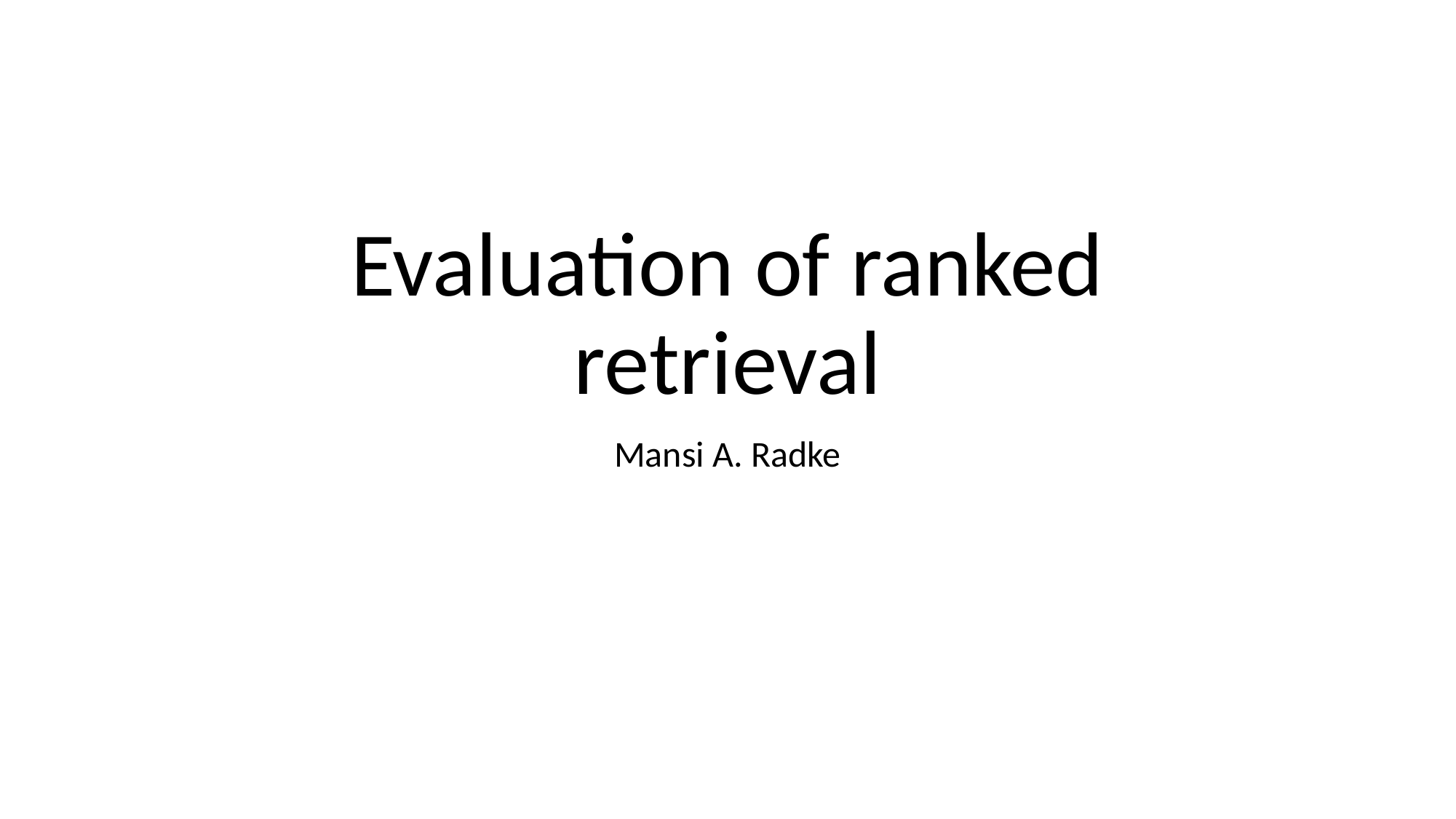

# Evaluation of ranked retrieval
Mansi A. Radke